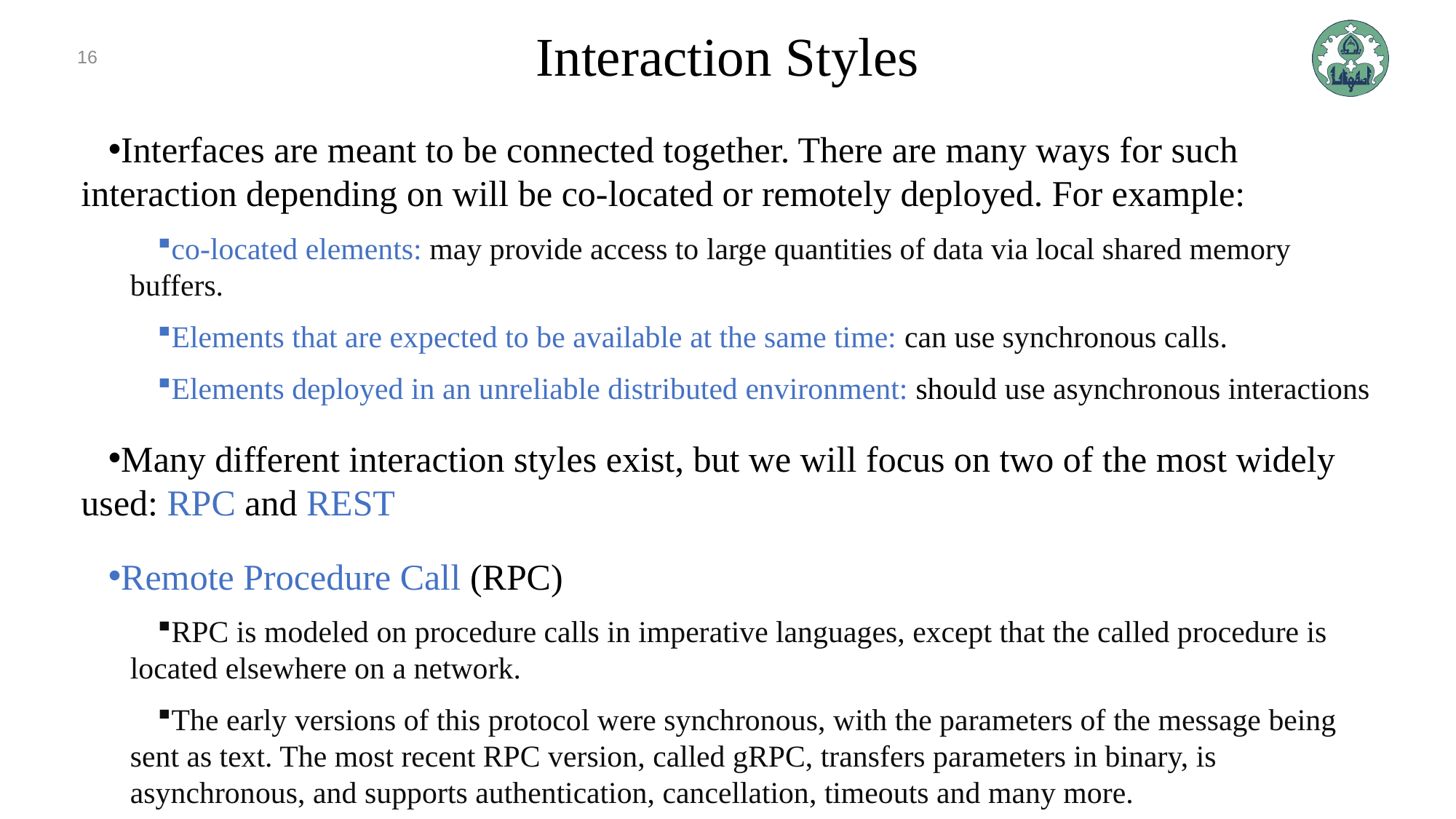

16
# Interaction Styles
Interfaces are meant to be connected together. There are many ways for such interaction depending on will be co-located or remotely deployed. For example:
co-located elements: may provide access to large quantities of data via local shared memory buffers.
Elements that are expected to be available at the same time: can use synchronous calls.
Elements deployed in an unreliable distributed environment: should use asynchronous interactions
Many different interaction styles exist, but we will focus on two of the most widely used: RPC and REST
Remote Procedure Call (RPC)
RPC is modeled on procedure calls in imperative languages, except that the called procedure is located elsewhere on a network.
The early versions of this protocol were synchronous, with the parameters of the message being sent as text. The most recent RPC version, called gRPC, transfers parameters in binary, is asynchronous, and supports authentication, cancellation, timeouts and many more.